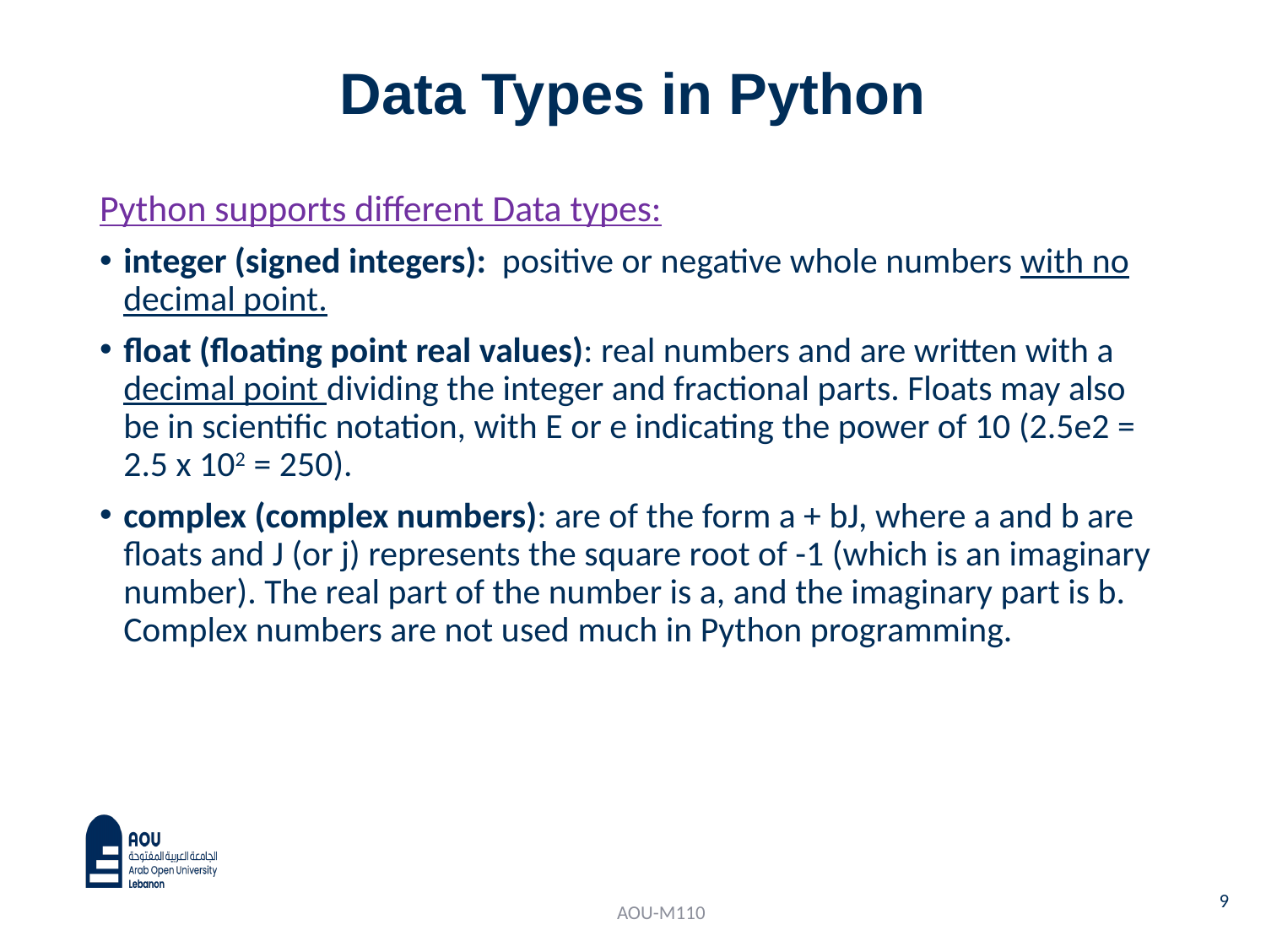

# Data Types in Python
Python supports different Data types:
integer (signed integers):  positive or negative whole numbers with no decimal point.
float (floating point real values): real numbers and are written with a decimal point dividing the integer and fractional parts. Floats may also be in scientific notation, with E or e indicating the power of 10 (2.5e2 = 2.5 x 102 = 250).
complex (complex numbers): are of the form a + bJ, where a and b are floats and J (or j) represents the square root of -1 (which is an imaginary number). The real part of the number is a, and the imaginary part is b. Complex numbers are not used much in Python programming.

9
AOU-M110